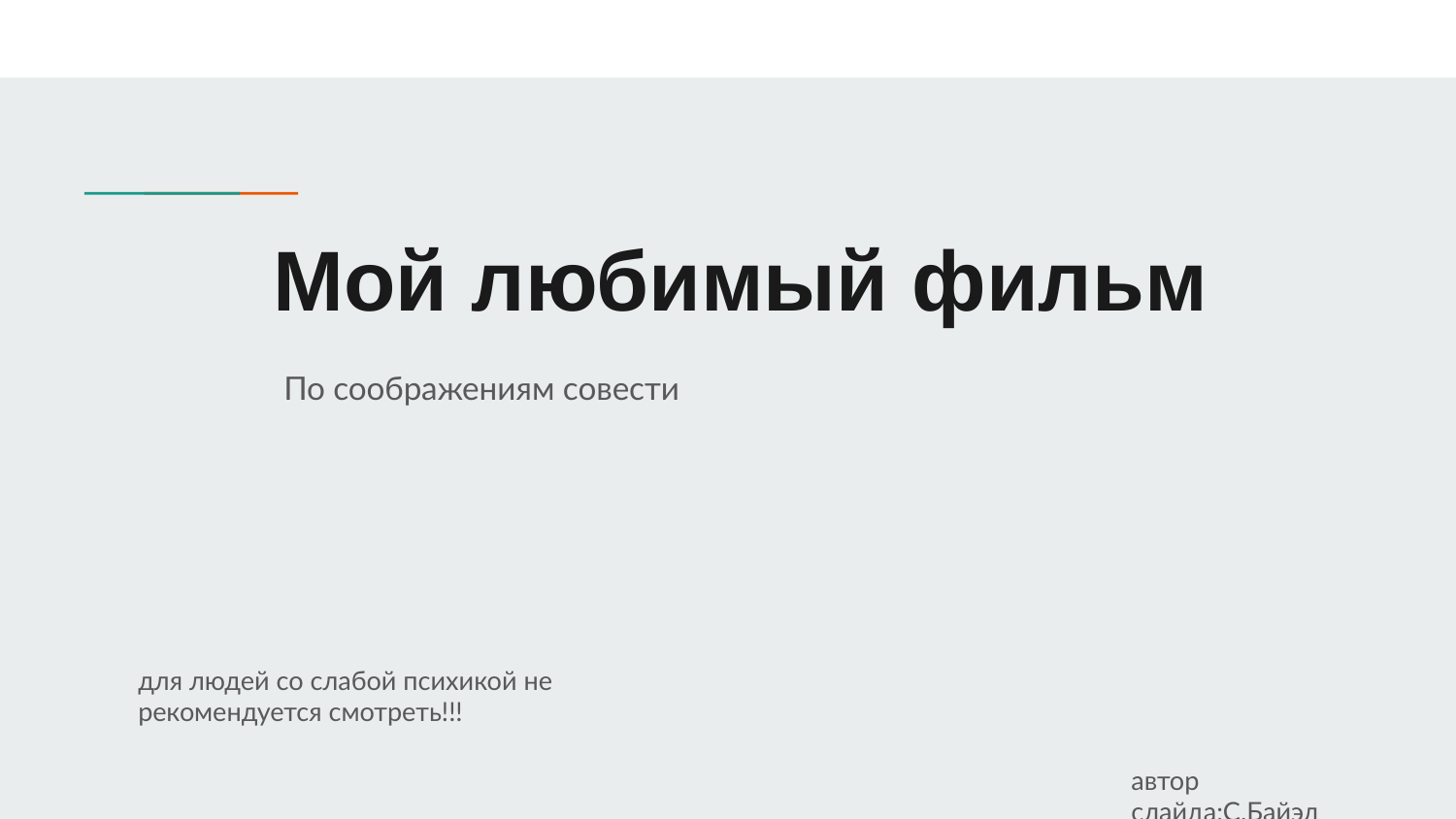

# Мой любимый фильм
По соображениям совести
для людей со слабой психикой не рекомендуется смотреть!!!
автор слайда:С.Байэл